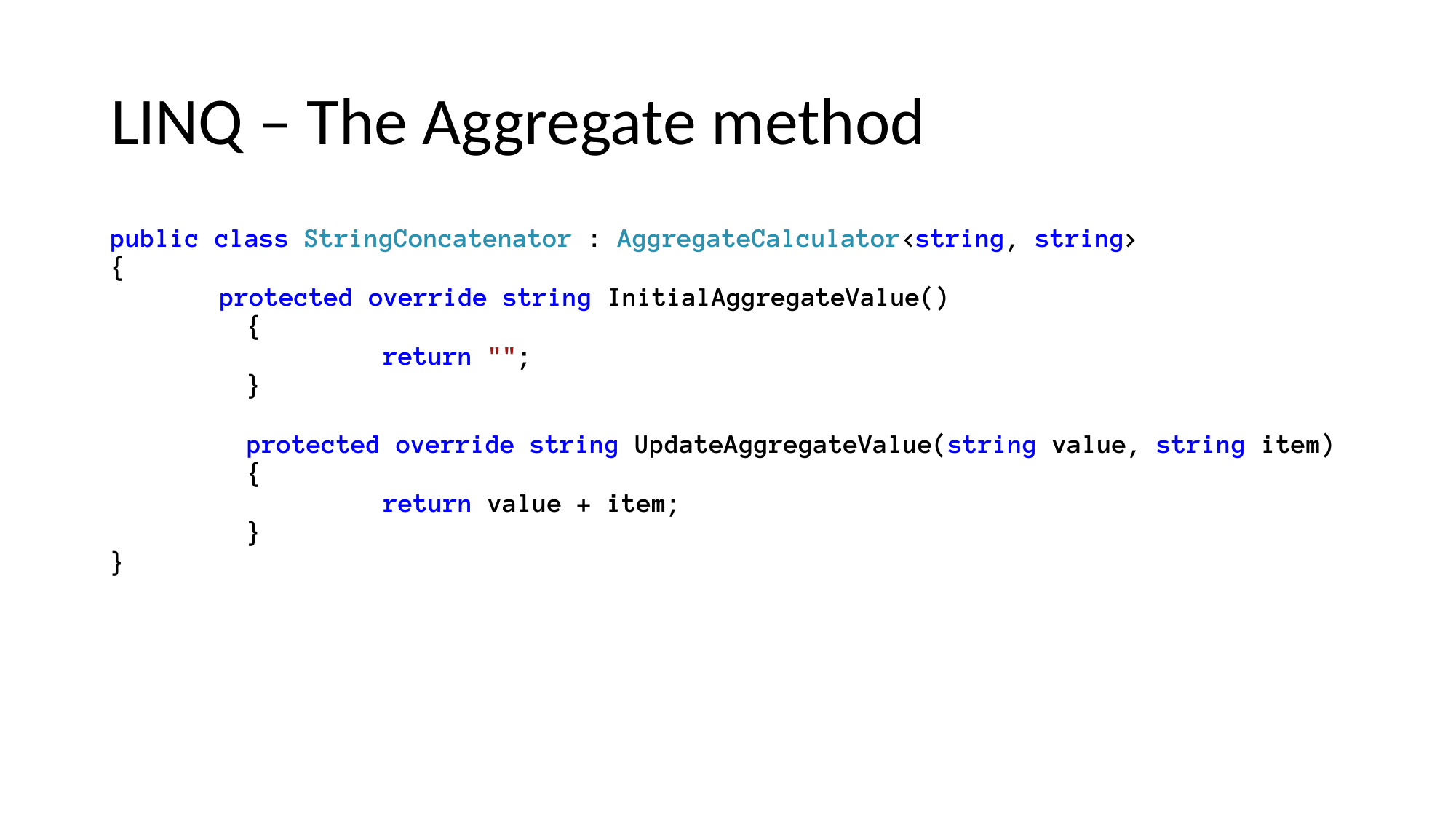

# LINQ – The Aggregate method
public class StringConcatenator : AggregateCalculator<string, string>
{
	protected override string InitialAggregateValue()
	{
		return "";
	}

	protected override string UpdateAggregateValue(string value, string item)
	{
		return value + item;
	}
}